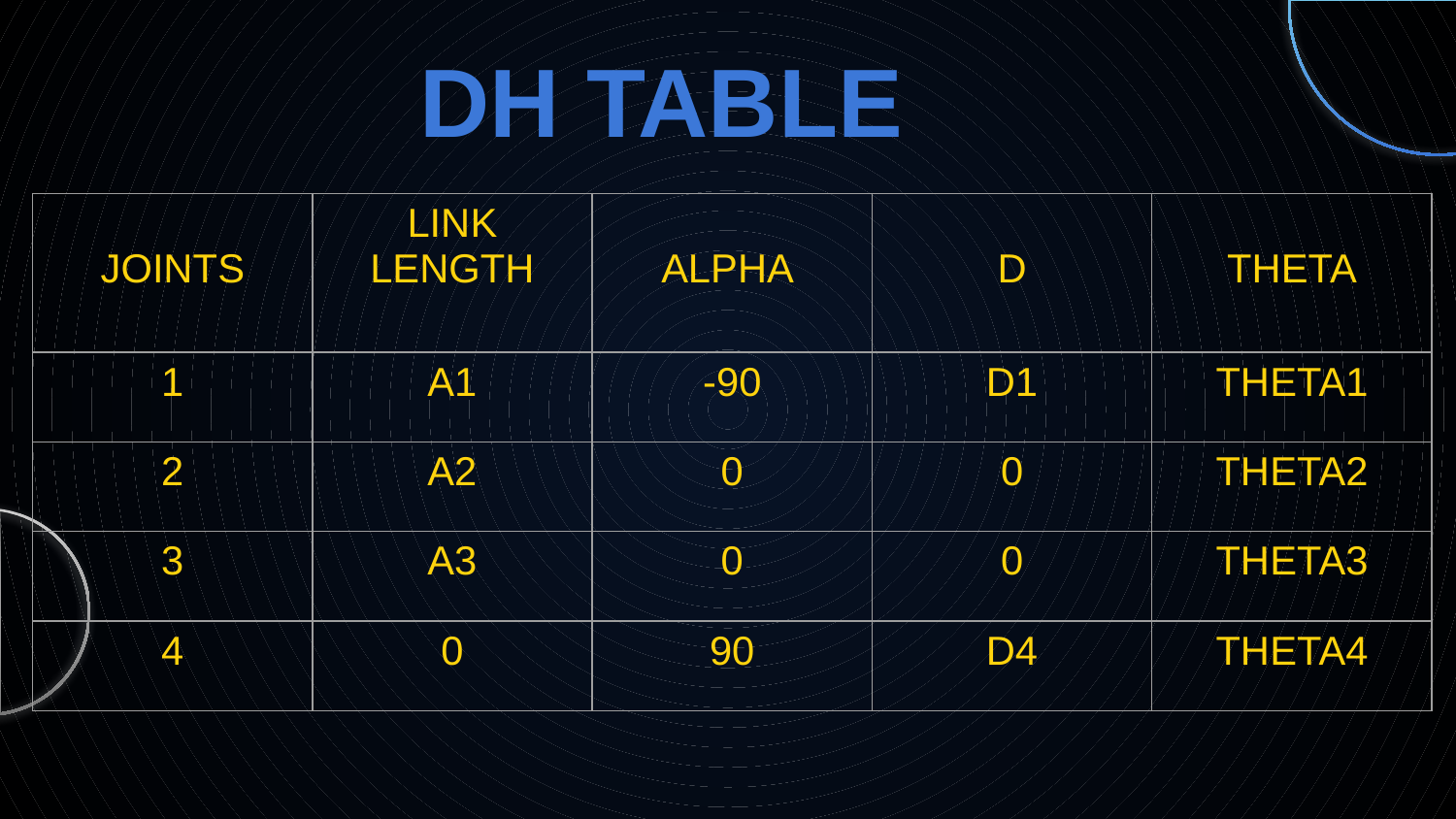

# DH TABLE
| JOINTS | LINK LENGTH | ALPHA | D | THETA |
| --- | --- | --- | --- | --- |
| 1 | A1 | -90 | D1 | THETA1 |
| 2 | A2 | 0 | 0 | THETA2 |
| 3 | A3 | 0 | 0 | THETA3 |
| 4 | 0 | 90 | D4 | THETA4 |